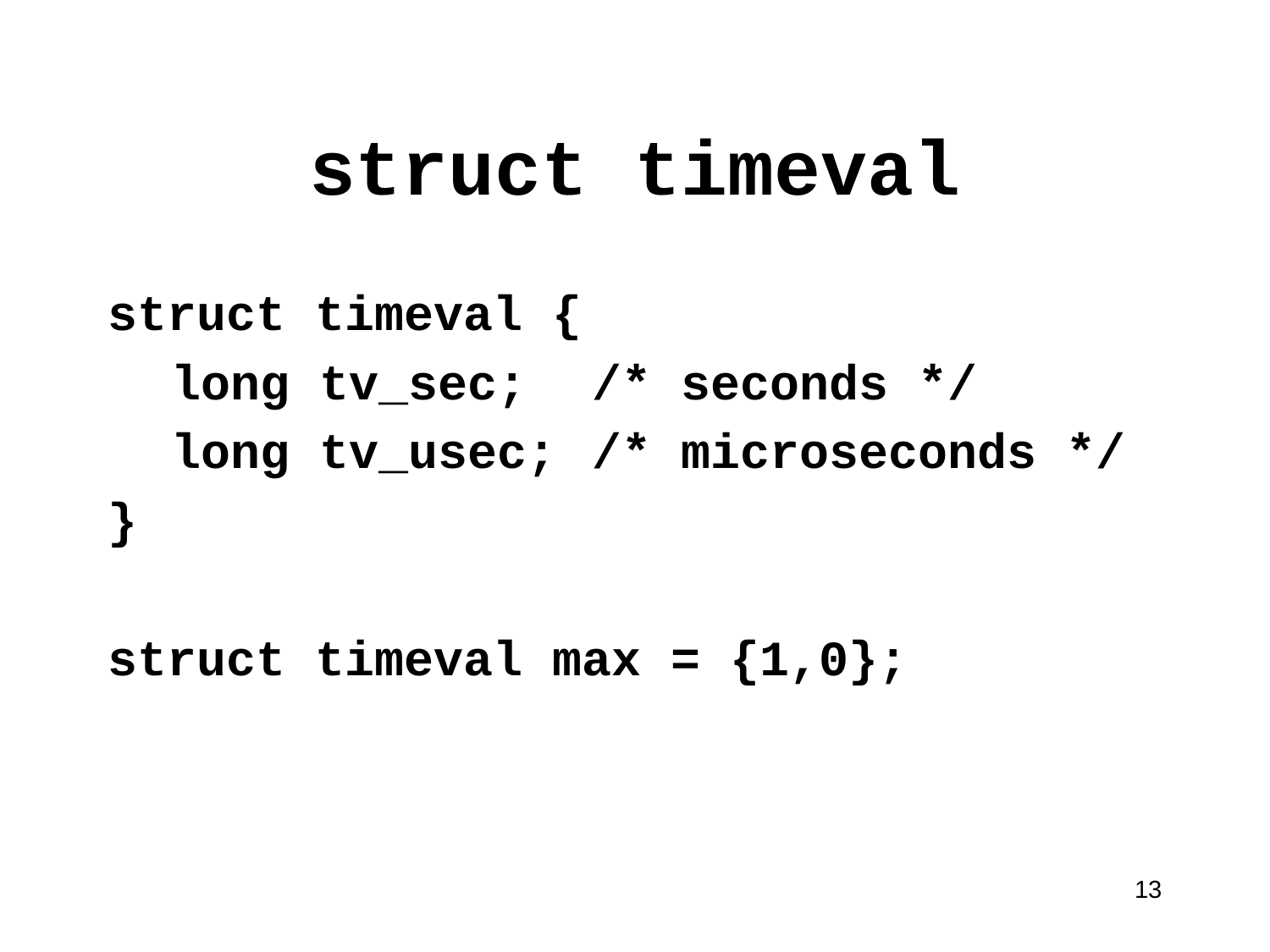

# struct timeval
struct timeval {
long tv_sec;	/* seconds */
long tv_usec;	/* microseconds */
}

struct timeval max = {1,0};
13